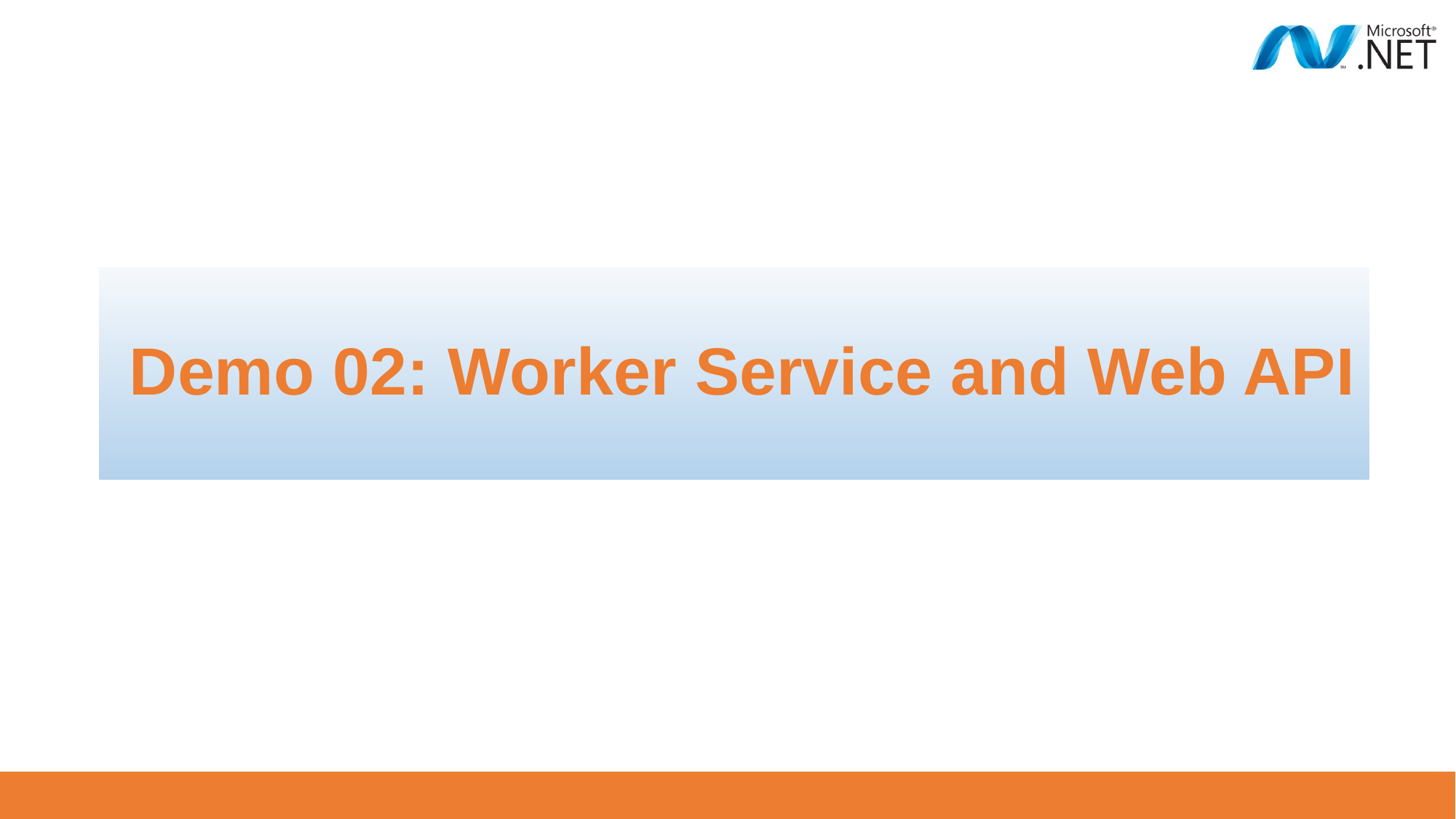

# Demo 02: Worker Service and Web API